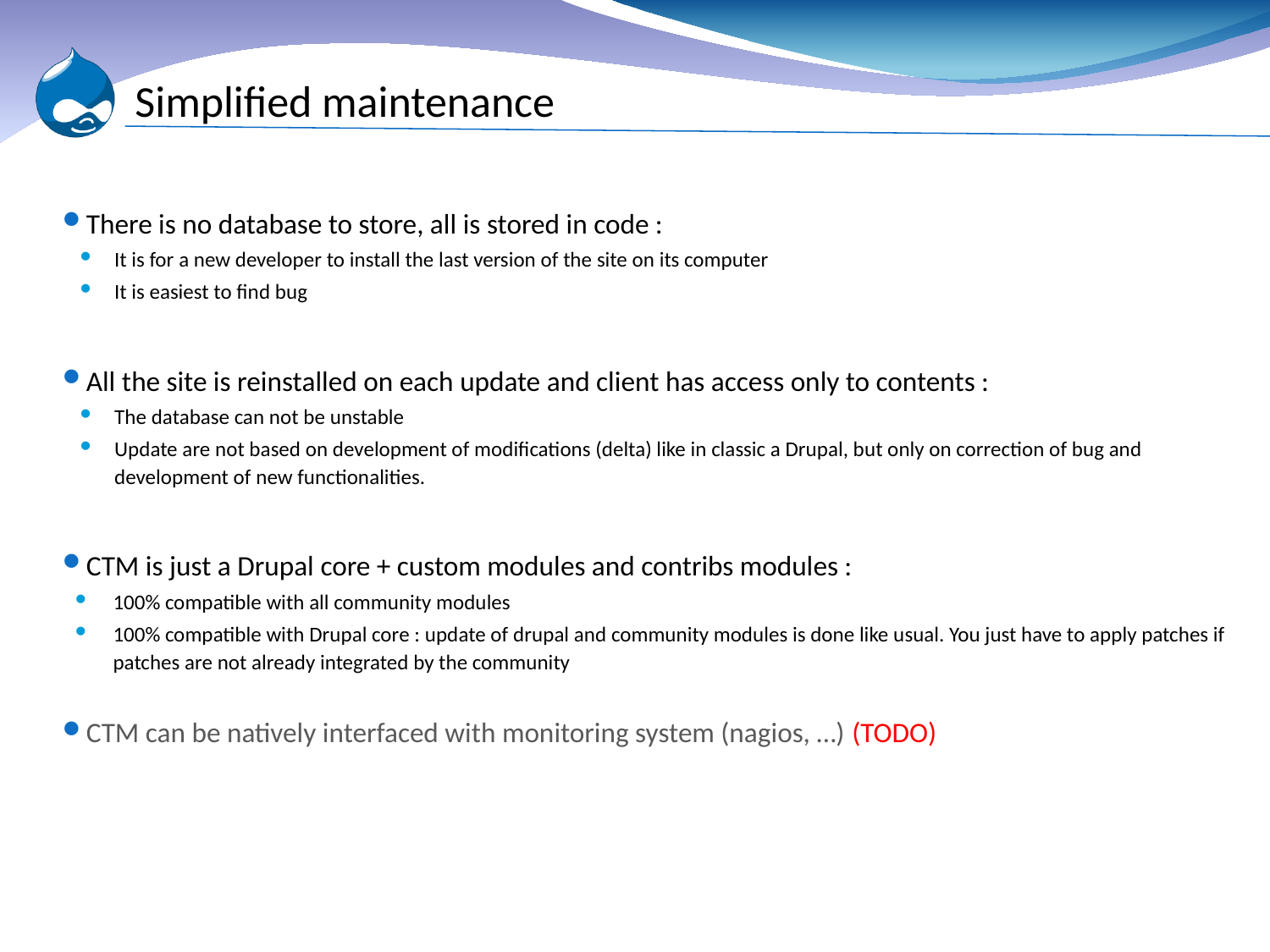

# Simplified maintenance
There is no database to store, all is stored in code :
It is for a new developer to install the last version of the site on its computer
It is easiest to find bug

All the site is reinstalled on each update and client has access only to contents :
The database can not be unstable
Update are not based on development of modifications (delta) like in classic a Drupal, but only on correction of bug and development of new functionalities.

CTM is just a Drupal core + custom modules and contribs modules :
100% compatible with all community modules
100% compatible with Drupal core : update of drupal and community modules is done like usual. You just have to apply patches if patches are not already integrated by the community

CTM can be natively interfaced with monitoring system (nagios, …) (TODO)